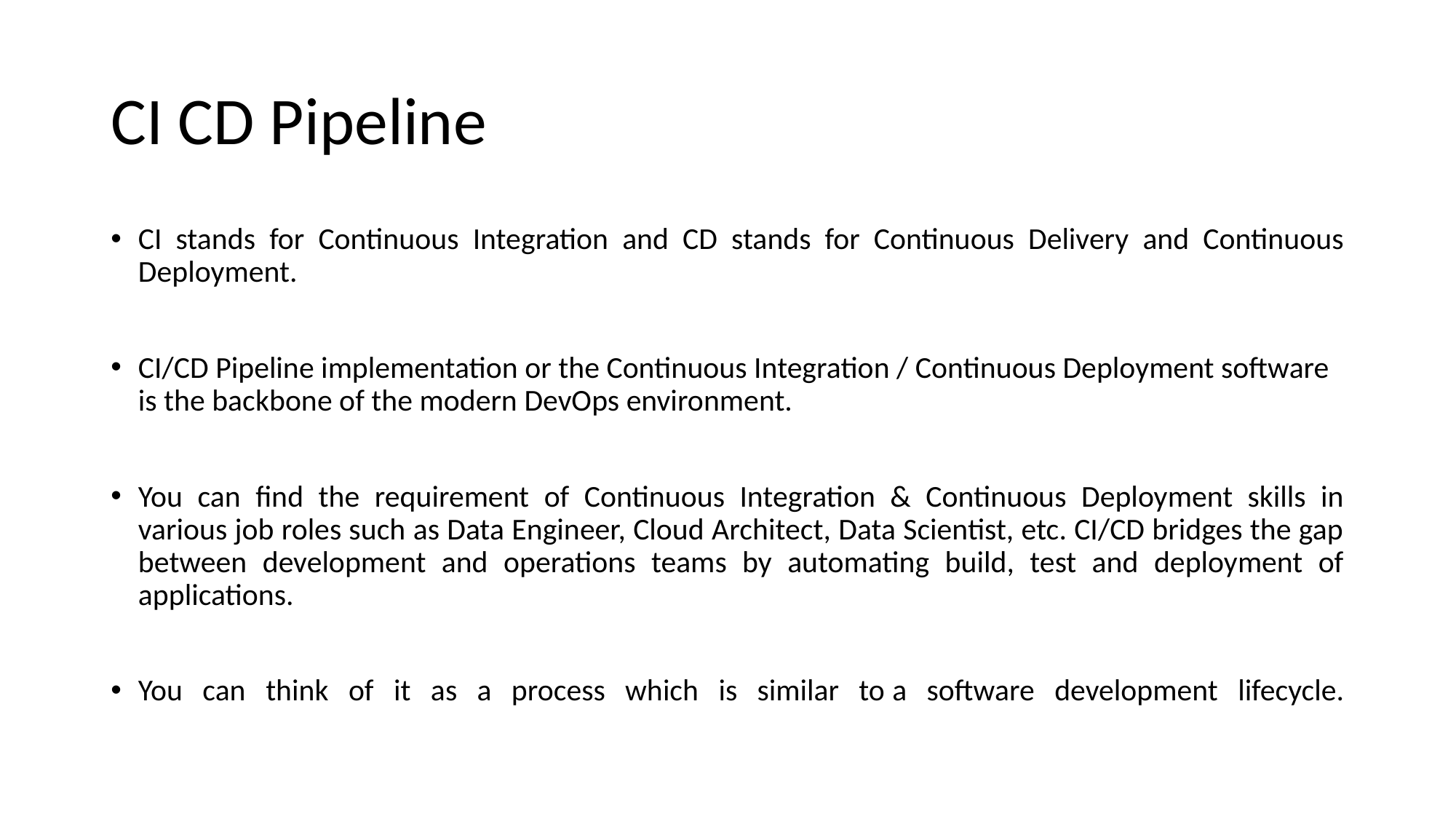

# CI CD Pipeline
CI stands for Continuous Integration and CD stands for Continuous Delivery and Continuous Deployment.

CI/CD Pipeline implementation or the Continuous Integration / Continuous Deployment software is the backbone of the modern DevOps environment.

You can find the requirement of Continuous Integration & Continuous Deployment skills in various job roles such as Data Engineer, Cloud Architect, Data Scientist, etc. CI/CD bridges the gap between development and operations teams by automating build, test and deployment of applications.

You can think of it as a process which is similar to a software development lifecycle.